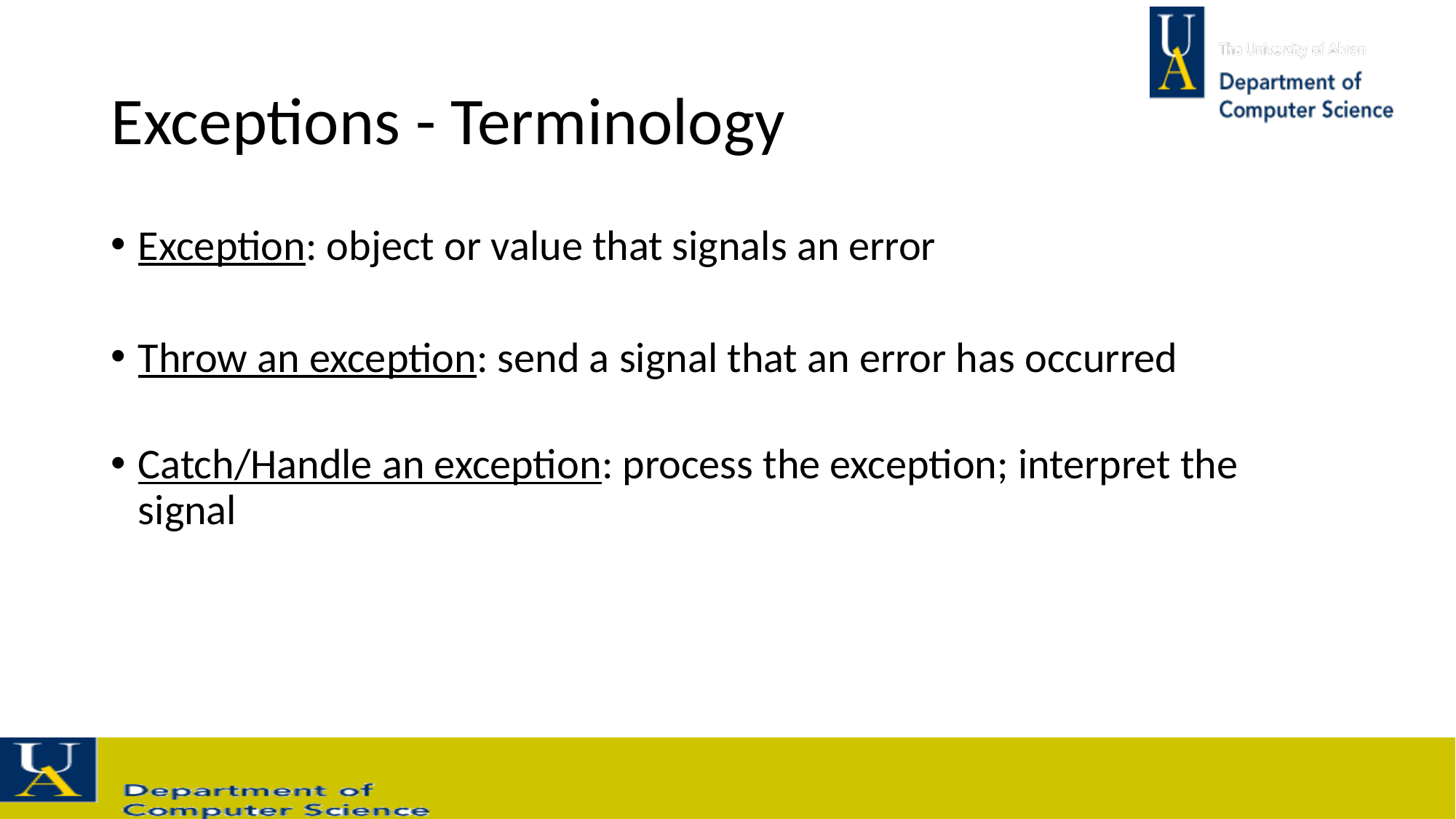

# Exceptions - Terminology
Exception: object or value that signals an error
Throw an exception: send a signal that an error has occurred
Catch/Handle an exception: process the exception; interpret the signal